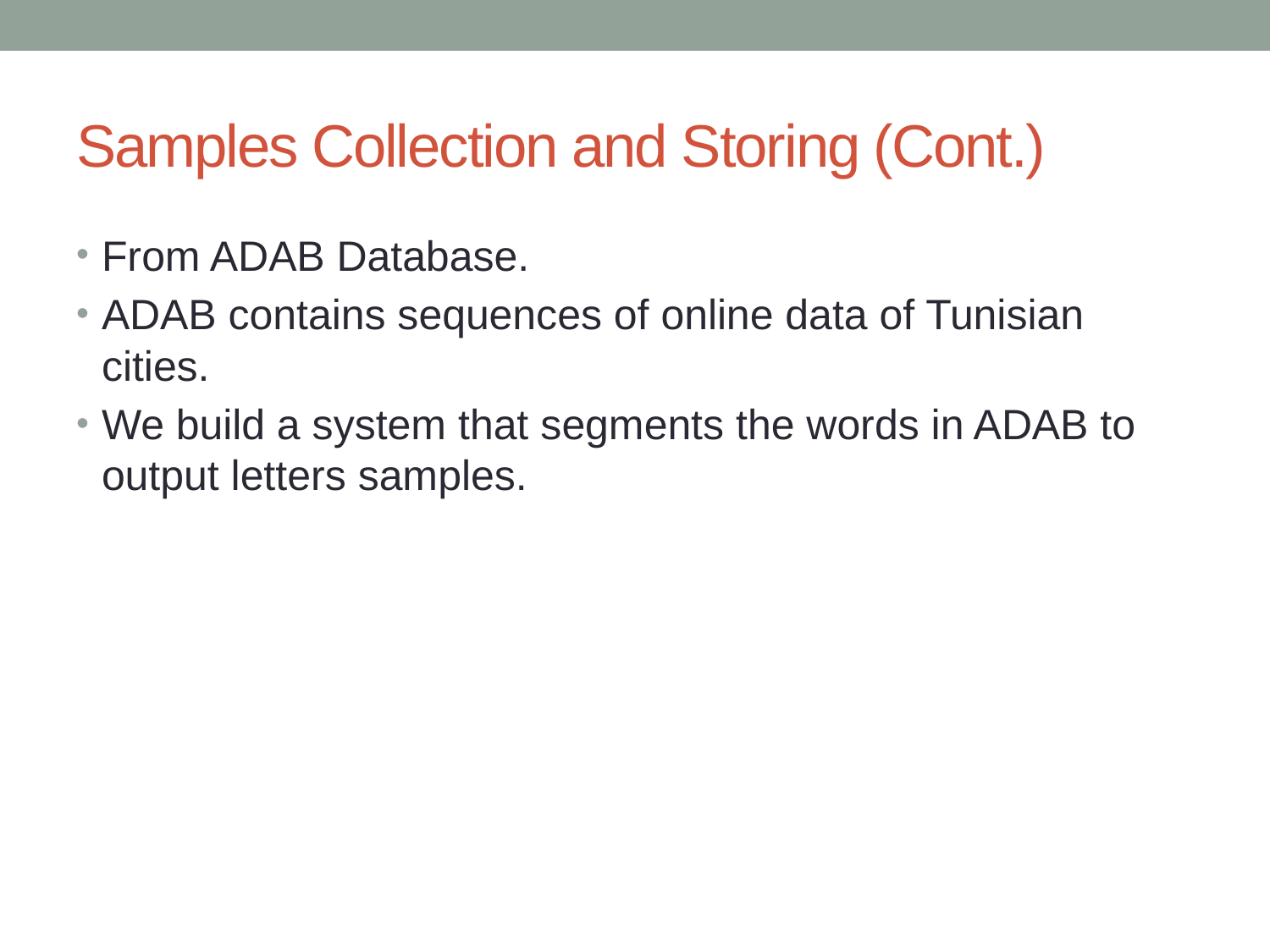

# Samples Collection and Storing (Cont.)
From ADAB Database.
ADAB contains sequences of online data of Tunisian cities.
We build a system that segments the words in ADAB to output letters samples.